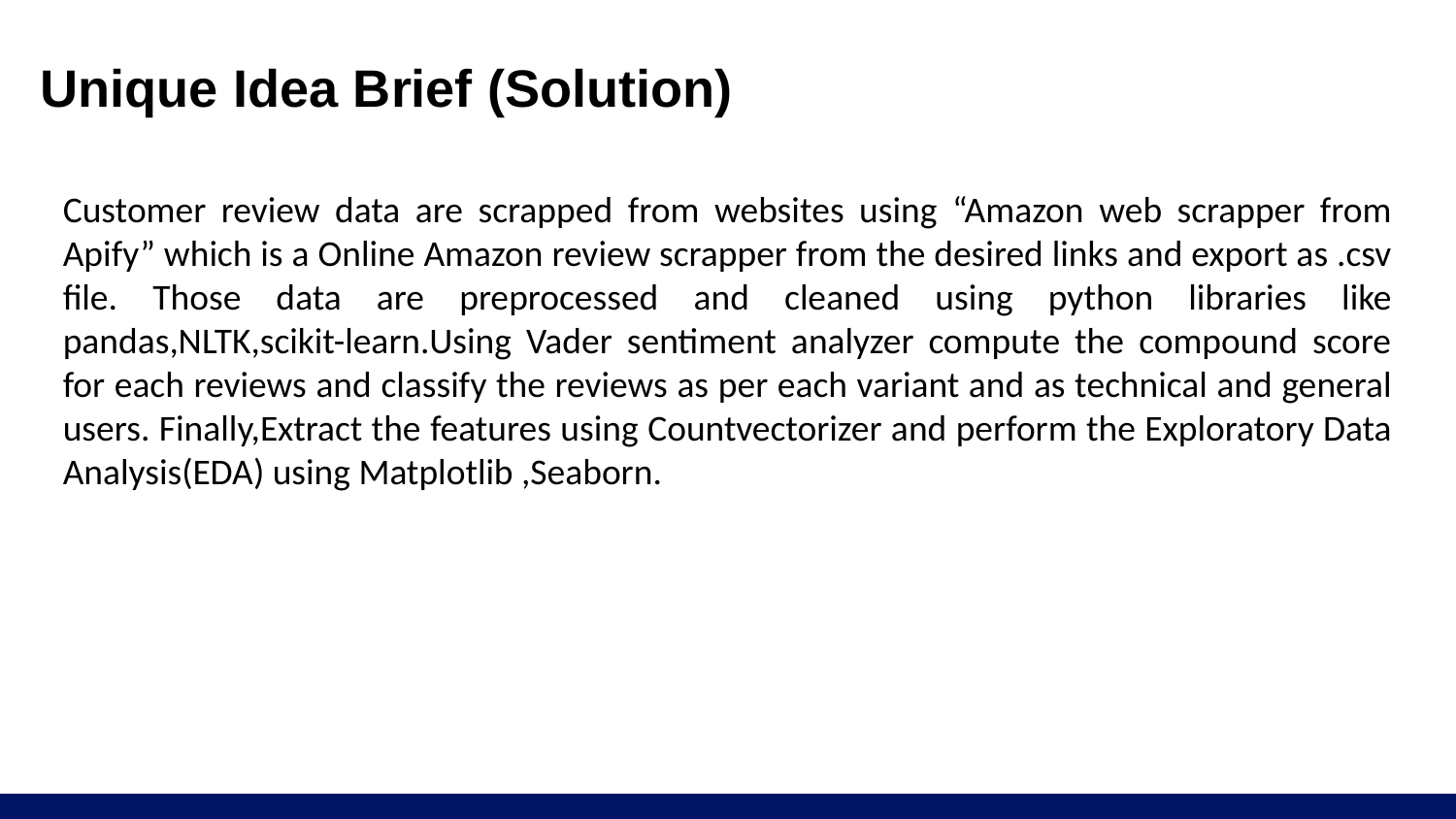

# Unique Idea Brief (Solution)
Customer review data are scrapped from websites using “Amazon web scrapper from Apify” which is a Online Amazon review scrapper from the desired links and export as .csv file. Those data are preprocessed and cleaned using python libraries like pandas,NLTK,scikit-learn.Using Vader sentiment analyzer compute the compound score for each reviews and classify the reviews as per each variant and as technical and general users. Finally,Extract the features using Countvectorizer and perform the Exploratory Data Analysis(EDA) using Matplotlib ,Seaborn.